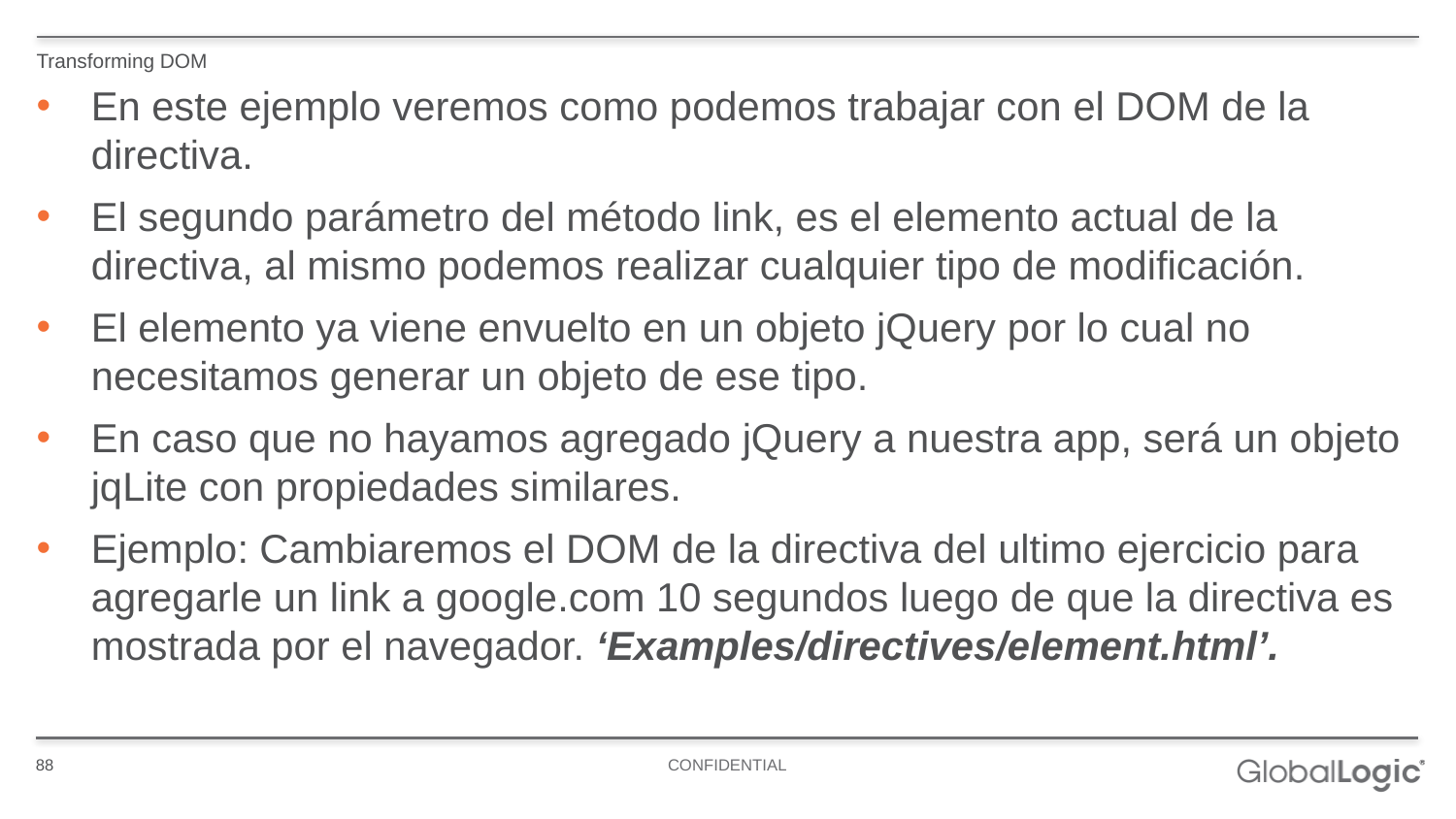

Transforming DOM
En este ejemplo veremos como podemos trabajar con el DOM de la directiva.
El segundo parámetro del método link, es el elemento actual de la directiva, al mismo podemos realizar cualquier tipo de modificación.
El elemento ya viene envuelto en un objeto jQuery por lo cual no necesitamos generar un objeto de ese tipo.
En caso que no hayamos agregado jQuery a nuestra app, será un objeto jqLite con propiedades similares.
Ejemplo: Cambiaremos el DOM de la directiva del ultimo ejercicio para agregarle un link a google.com 10 segundos luego de que la directiva es mostrada por el navegador. ‘Examples/directives/element.html’.